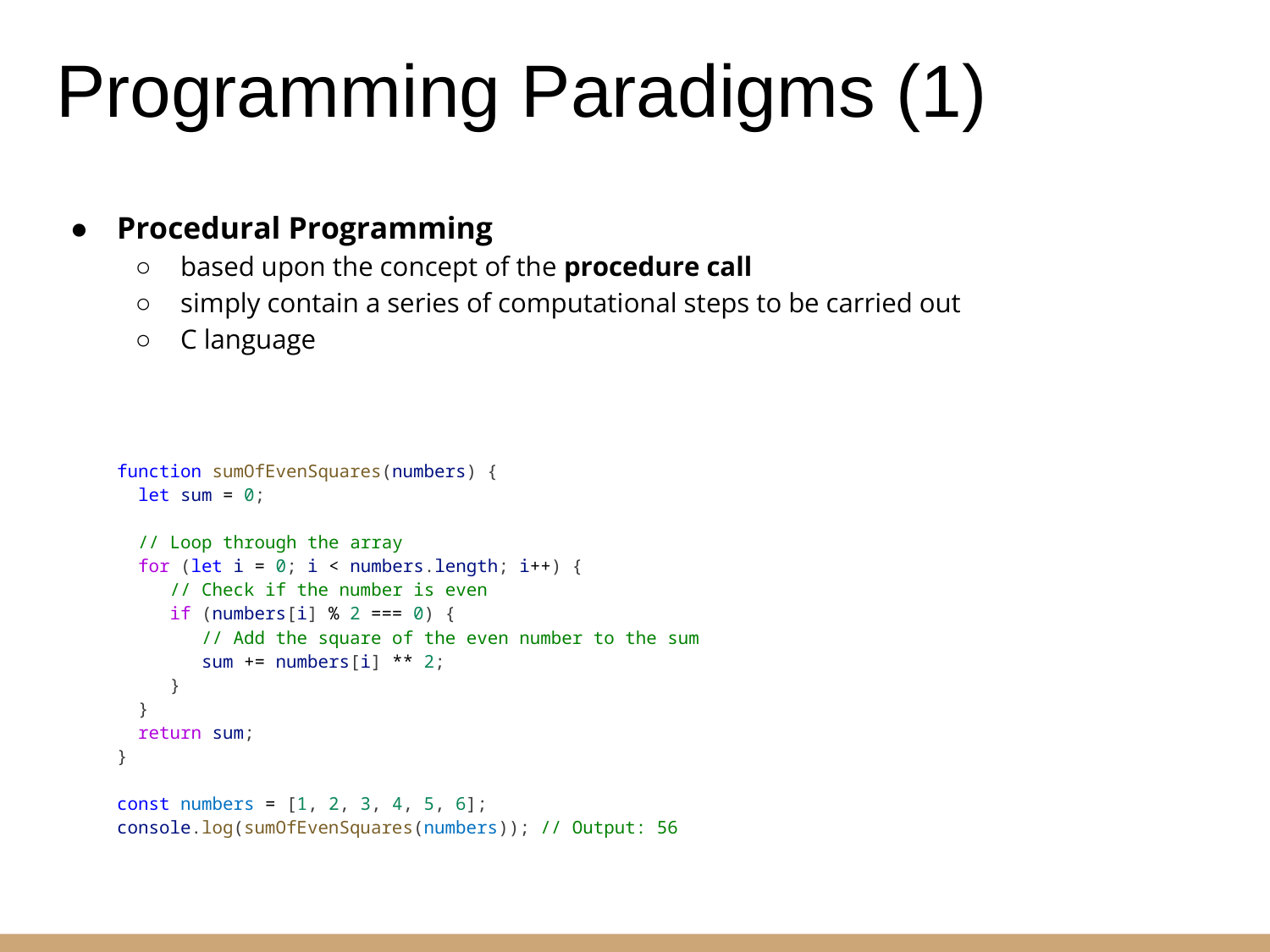

# Programming Paradigms (1)
Procedural Programming
based upon the concept of the procedure call
simply contain a series of computational steps to be carried out
C language

	function sumOfEvenSquares(numbers) {
	  let sum = 0;

	  // Loop through the array
	  for (let i = 0; i < numbers.length; i++) {
	     // Check if the number is even
	     if (numbers[i] % 2 === 0) {
	        // Add the square of the even number to the sum
 	        sum += numbers[i] ** 2;
	     }
	  }
  	  return sum;
	}

	const numbers = [1, 2, 3, 4, 5, 6];
	console.log(sumOfEvenSquares(numbers)); // Output: 56